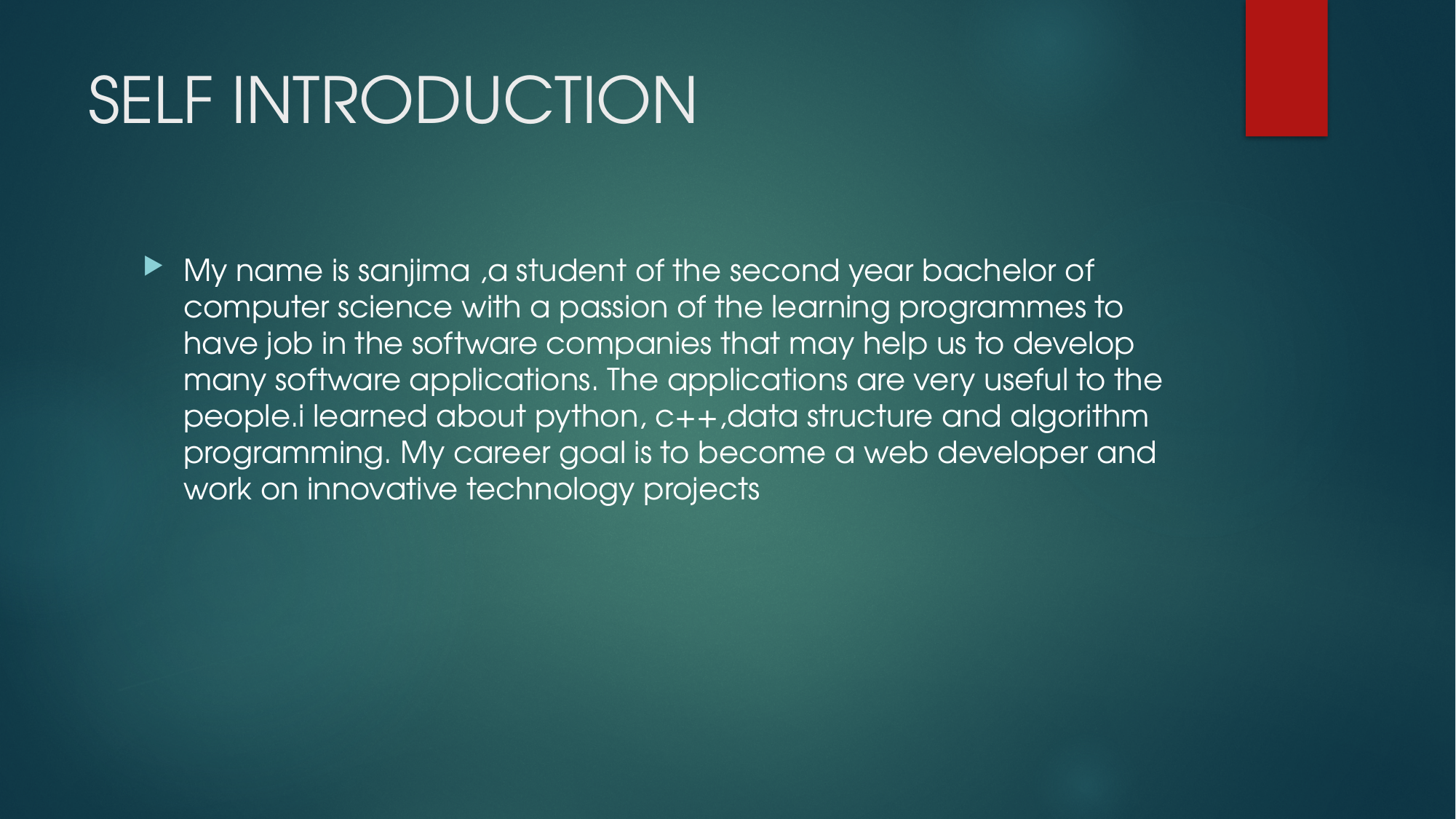

# SELF INTRODUCTION
My name is sanjima ,a student of the second year bachelor of computer science with a passion of the learning programmes to have job in the software companies that may help us to develop many software applications. The applications are very useful to the people.i learned about python, c++,data structure and algorithm programming. My career goal is to become a web developer and work on innovative technology projects